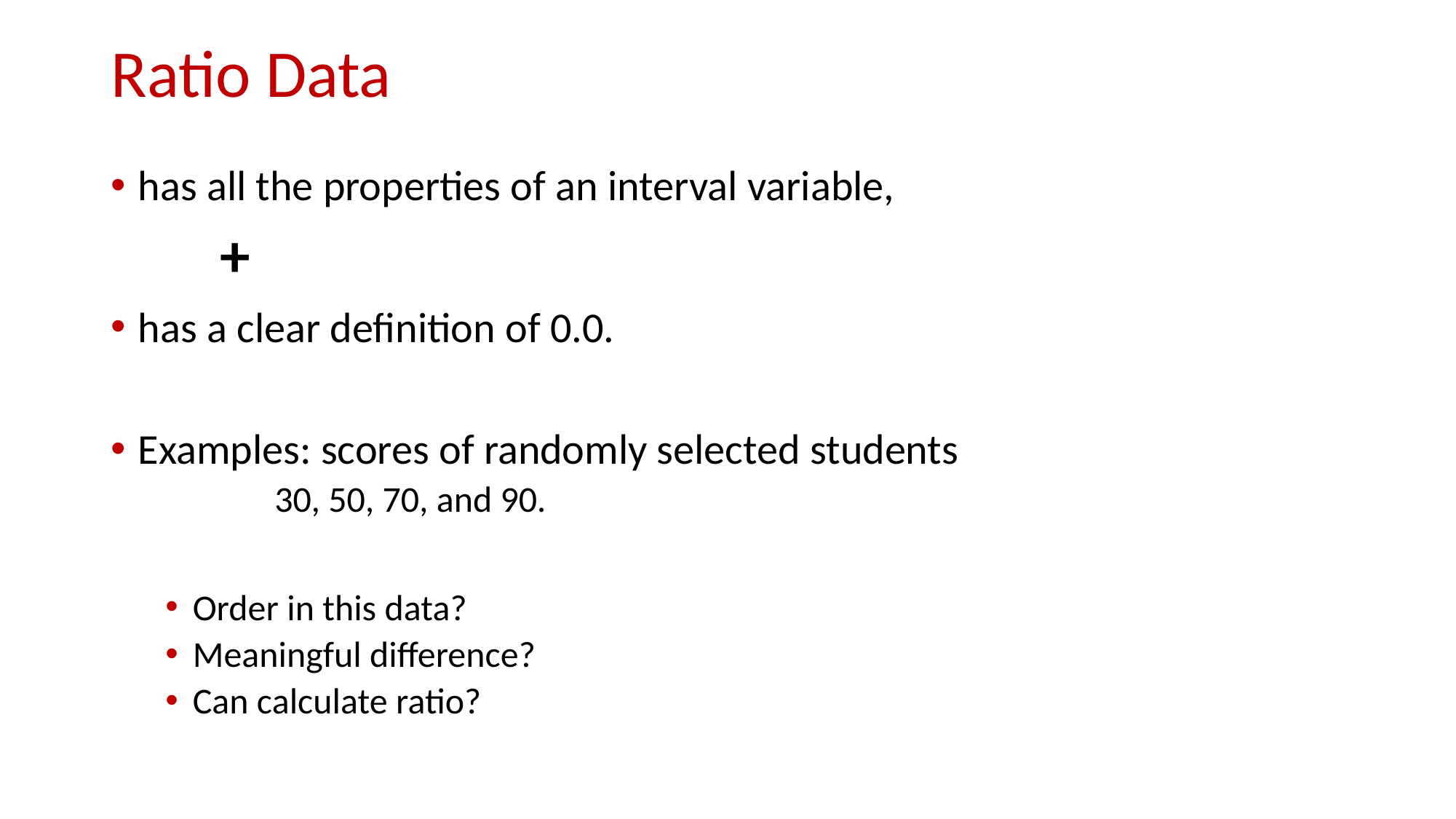

# Ratio Data
has all the properties of an interval variable,
	+
has a clear definition of 0.0.

Examples: scores of randomly selected students
	30, 50, 70, and 90.

Order in this data?
Meaningful difference?
Can calculate ratio?